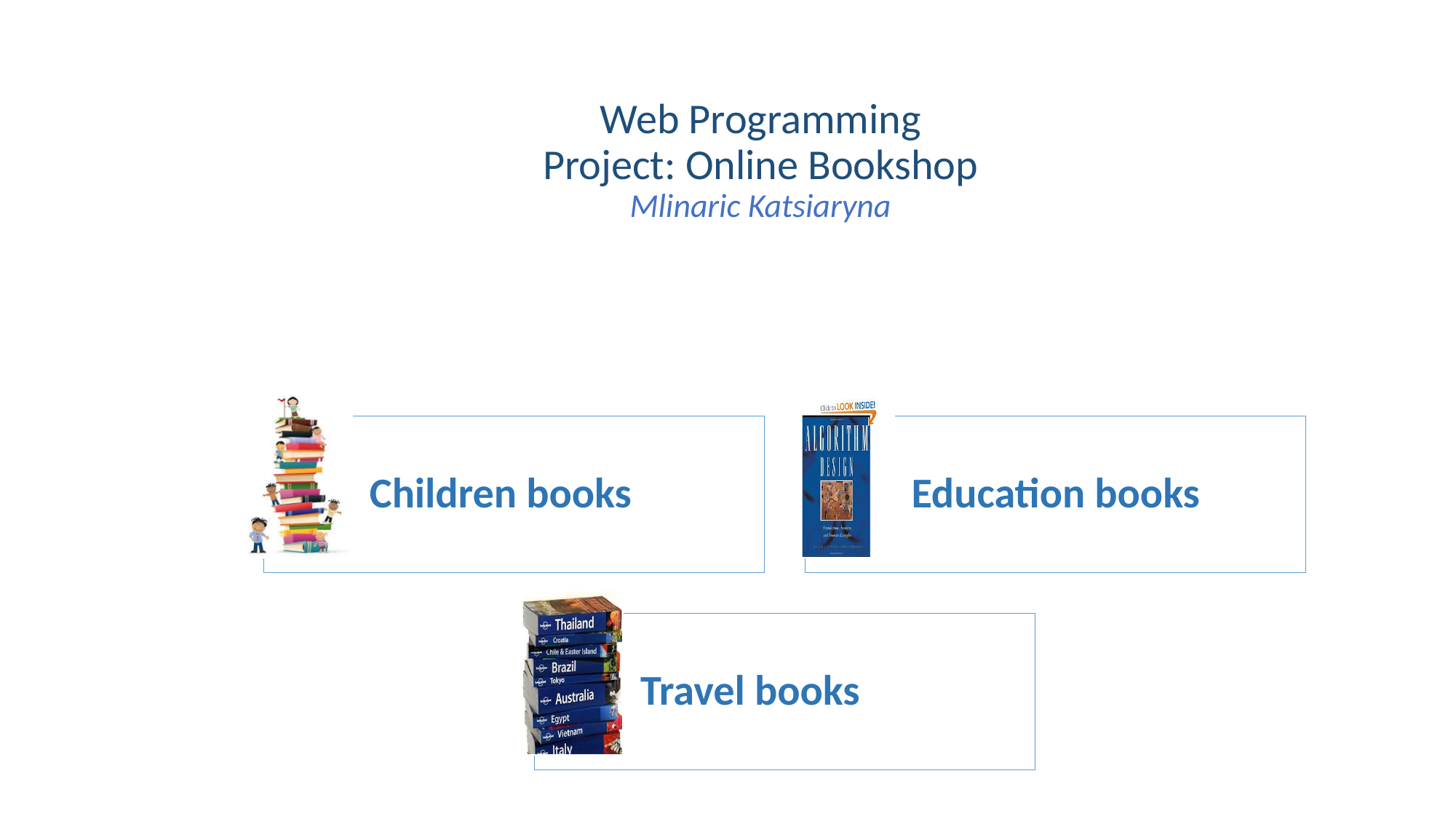

# Web Programming Project: Online Bookshop Mlinaric Katsiaryna

Children books
Education books
Travel books